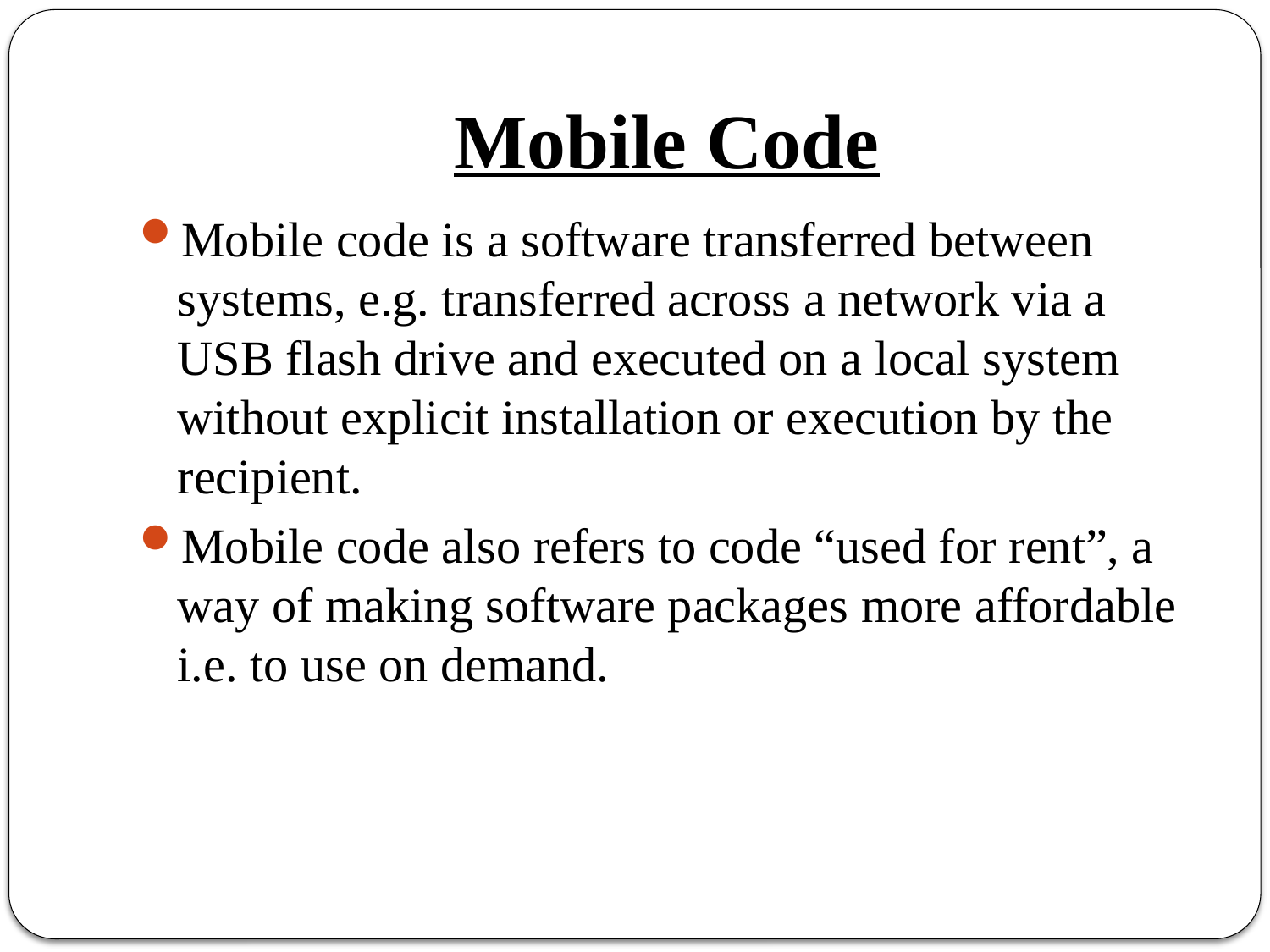

# Mobile Code
Mobile code is a software transferred between systems, e.g. transferred across a network via a USB flash drive and executed on a local system without explicit installation or execution by the recipient.
Mobile code also refers to code “used for rent”, a way of making software packages more affordable i.e. to use on demand.